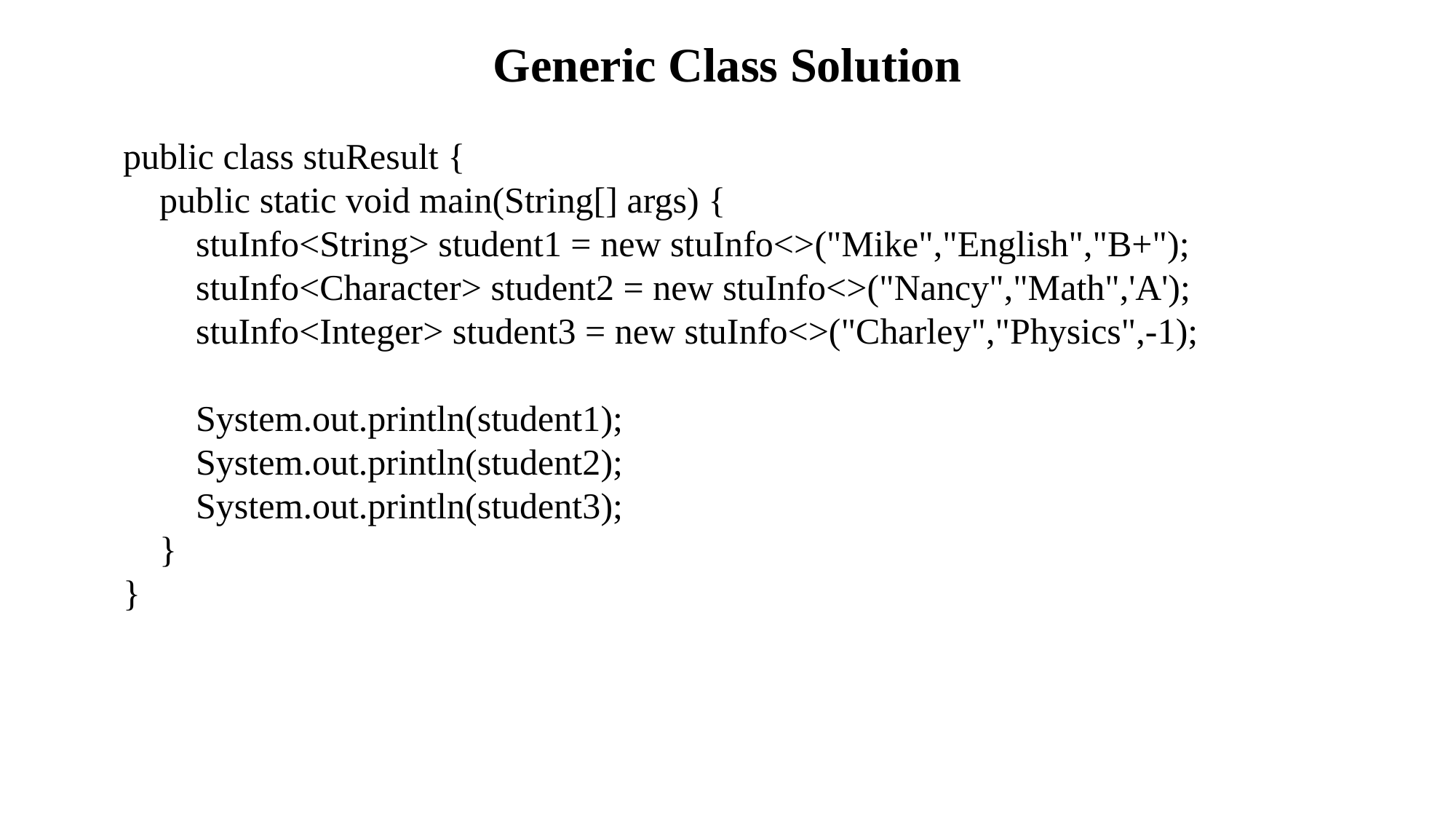

# Generic Class Solution
public class stuResult {
    public static void main(String[] args) {
        stuInfo<String> student1 = new stuInfo<>("Mike","English","B+");
        stuInfo<Character> student2 = new stuInfo<>("Nancy","Math",'A');
        stuInfo<Integer> student3 = new stuInfo<>("Charley","Physics",-1);

        System.out.println(student1);
        System.out.println(student2);
        System.out.println(student3);
    }
}